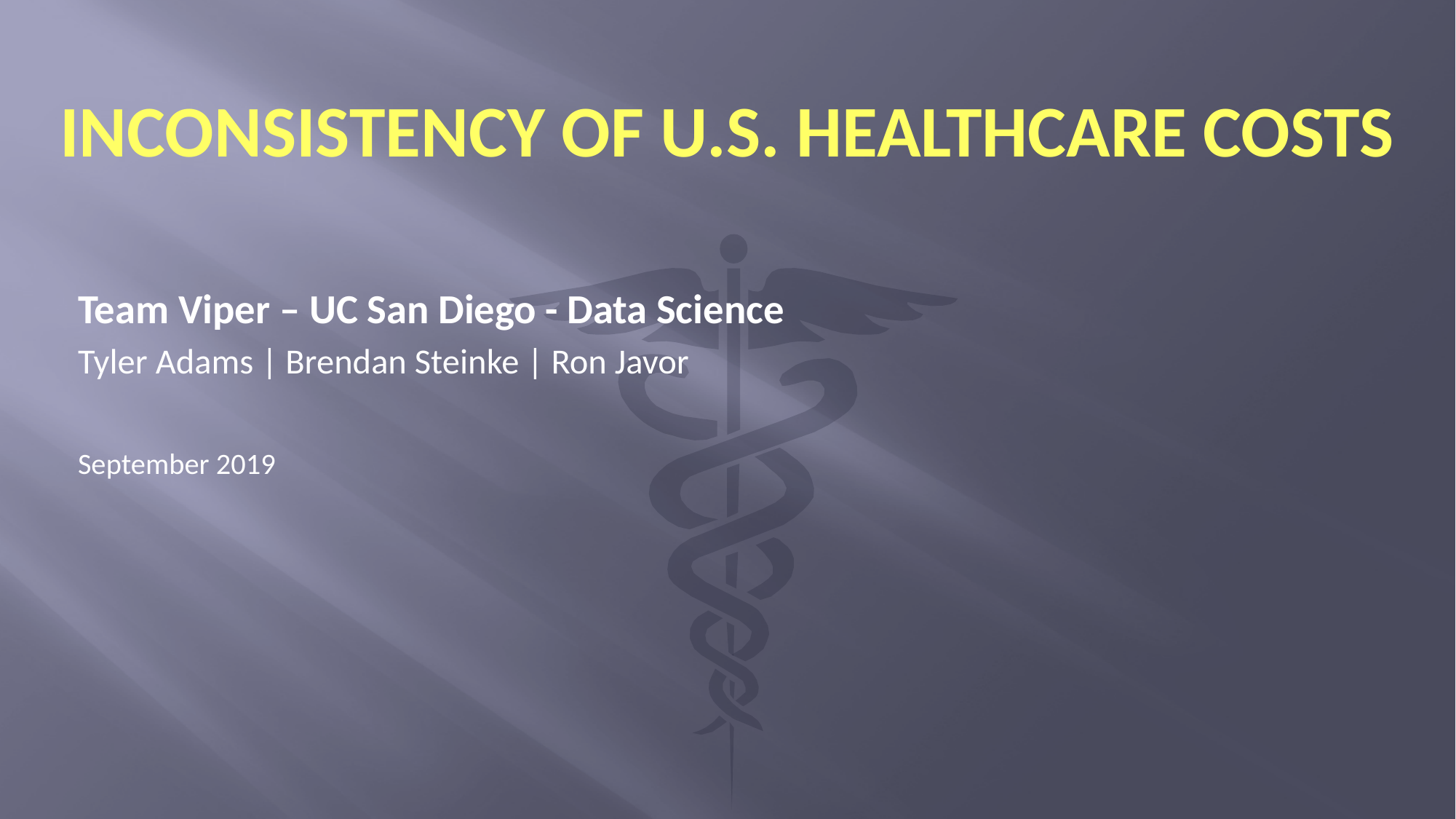

# Inconsistency of U.S. healthcare costs
Team Viper – UC San Diego - Data Science
Tyler Adams | Brendan Steinke | Ron Javor

September 2019